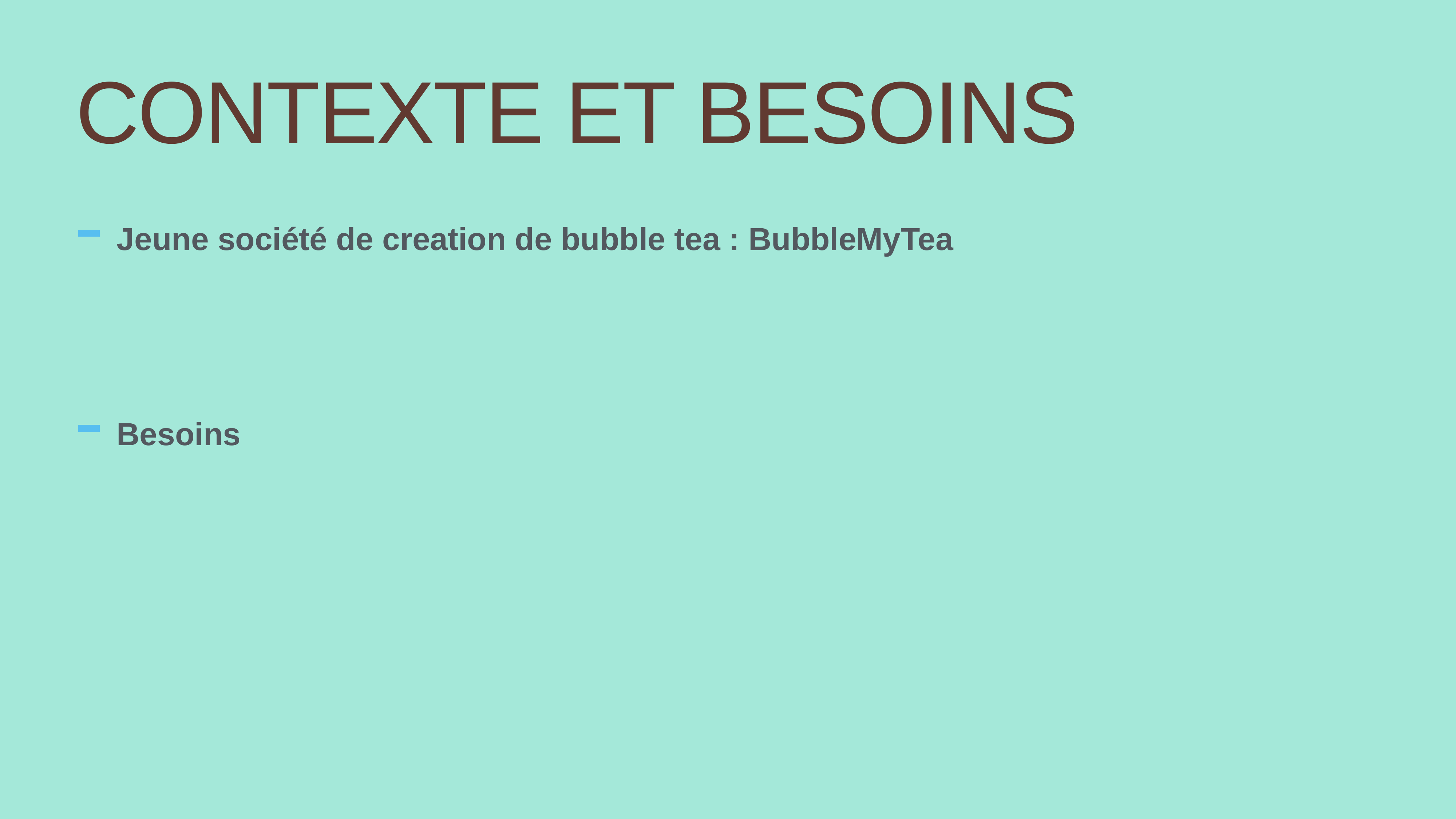

# Contexte et besoins
Jeune société de creation de bubble tea : BubbleMyTea

Besoins